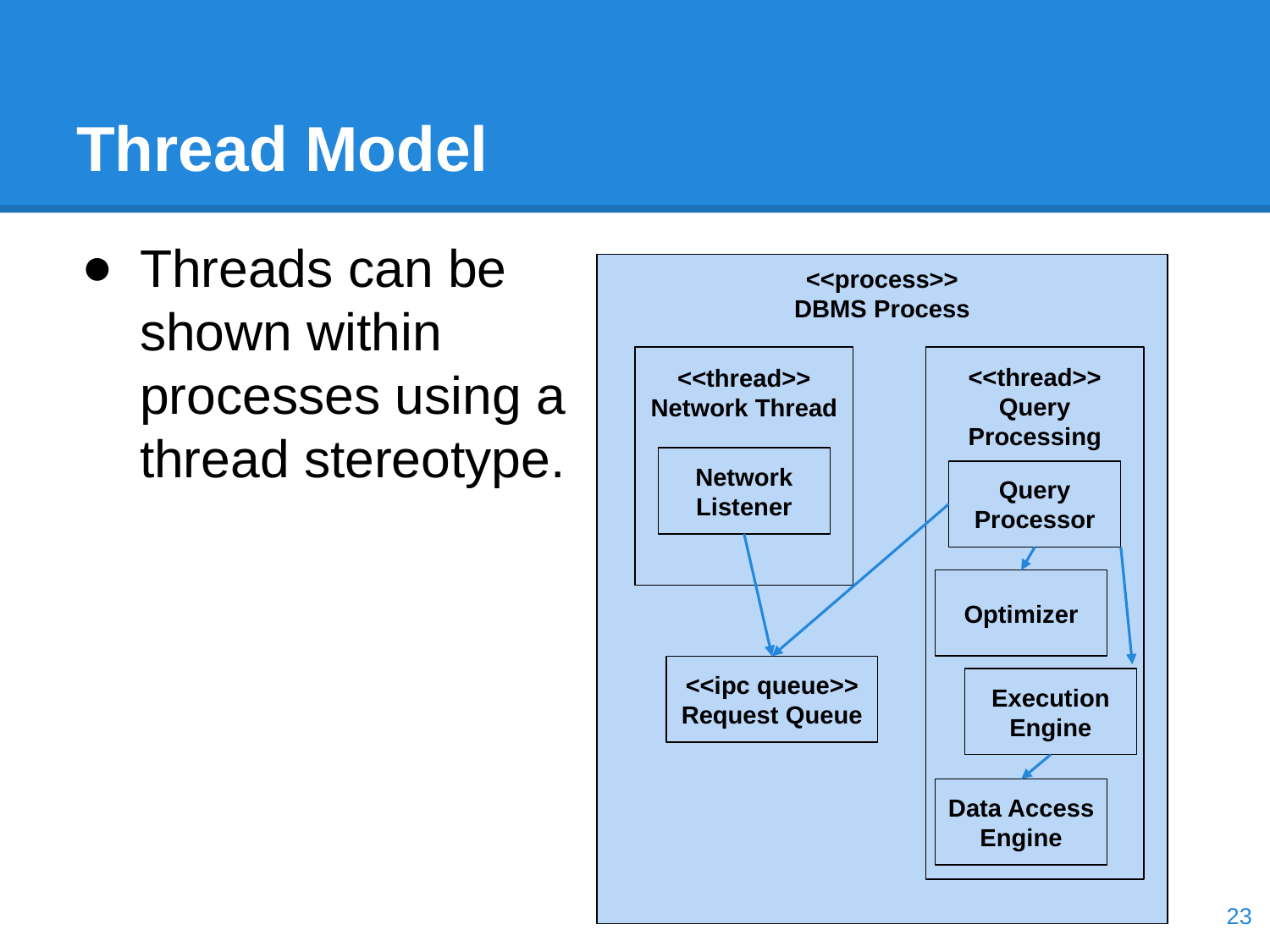

# Thread Model
Threads can be shown within processes using a thread stereotype.
<<process>>
DBMS Process

<<thread>>
Network Thread

<<thread>>
Query Processing

Network Listener
Query Processor
Optimizer
<<ipc queue>>
Request Queue
Execution Engine
Data Access Engine
23